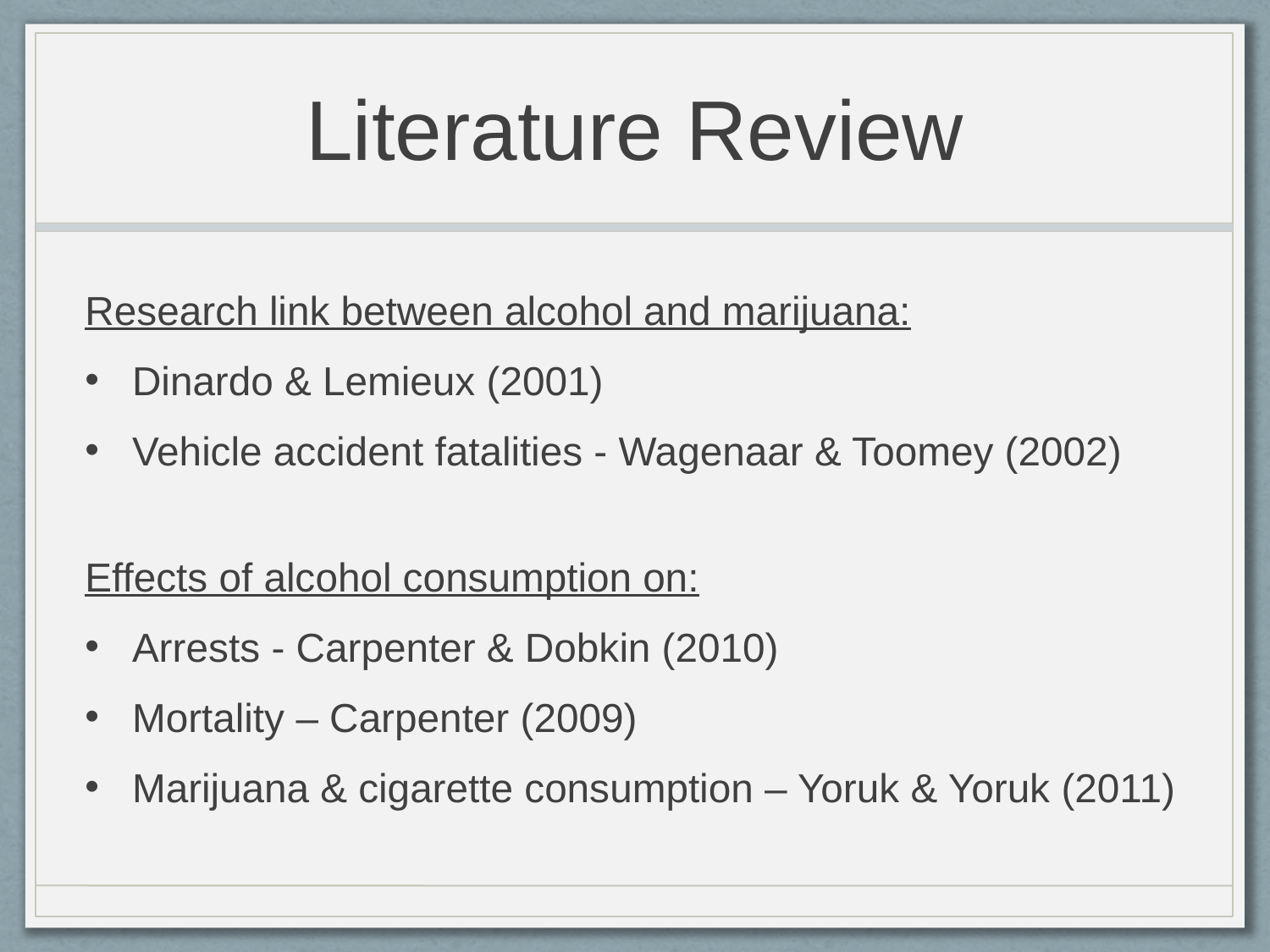

# Literature Review
Research link between alcohol and marijuana:
Dinardo & Lemieux (2001)
Vehicle accident fatalities - Wagenaar & Toomey (2002)

Effects of alcohol consumption on:
Arrests - Carpenter & Dobkin (2010)
Mortality – Carpenter (2009)
Marijuana & cigarette consumption – Yoruk & Yoruk (2011)